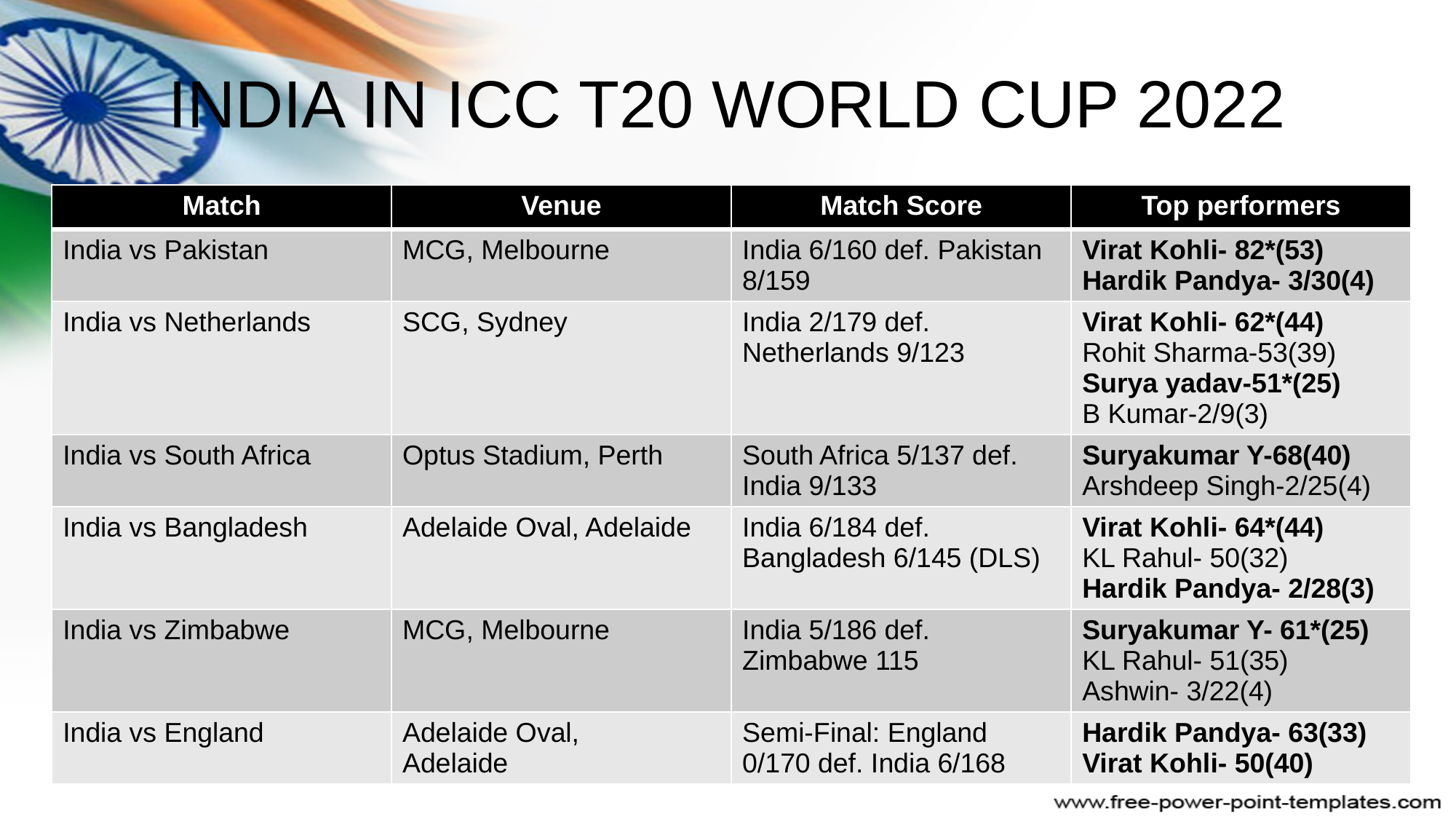

# INDIA IN ICC T20 WORLD CUP 2022
| Match | Venue | Match Score | Top performers |
| --- | --- | --- | --- |
| India vs Pakistan | MCG, Melbourne | India 6/160 def. Pakistan 8/159 | Virat Kohli- 82\*(53) Hardik Pandya- 3/30(4) |
| India vs Netherlands | SCG, Sydney | India 2/179 def. Netherlands 9/123 | Virat Kohli- 62\*(44) Rohit Sharma-53(39) Surya yadav-51\*(25) B Kumar-2/9(3) |
| India vs South Africa | Optus Stadium, Perth | South Africa 5/137 def. India 9/133 | Suryakumar Y-68(40) Arshdeep Singh-2/25(4) |
| India vs Bangladesh | Adelaide Oval, Adelaide | India 6/184 def. Bangladesh 6/145 (DLS) | Virat Kohli- 64\*(44) KL Rahul- 50(32) Hardik Pandya- 2/28(3) |
| India vs Zimbabwe | MCG, Melbourne | India 5/186 def. Zimbabwe 115 | Suryakumar Y- 61\*(25) KL Rahul- 51(35) Ashwin- 3/22(4) |
| India vs England | Adelaide Oval, Adelaide | Semi-Final: England 0/170 def. India 6/168 | Hardik Pandya- 63(33) Virat Kohli- 50(40) |